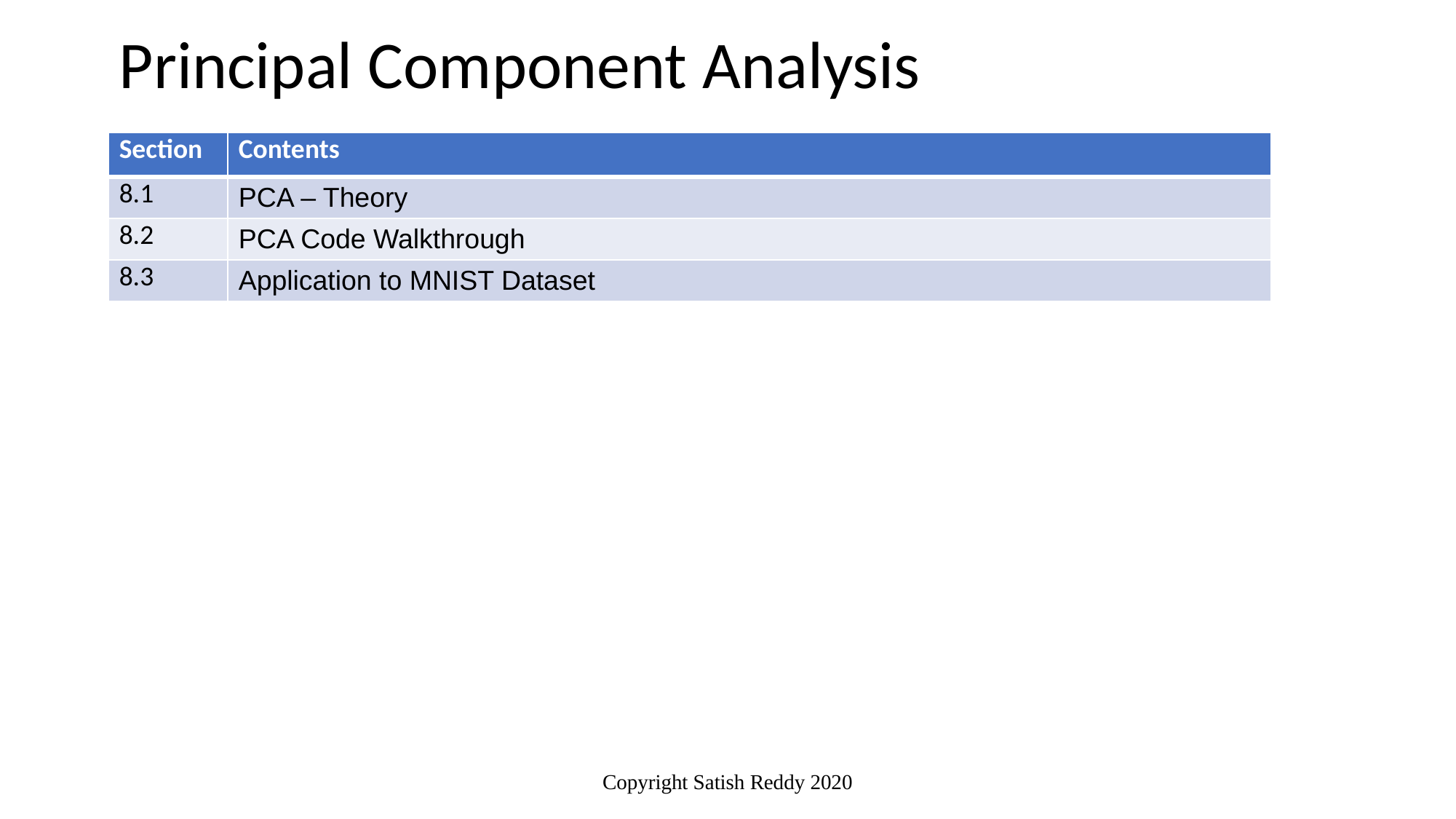

# Principal Component Analysis
| Section | Contents |
| --- | --- |
| 8.1 | PCA – Theory |
| 8.2 | PCA Code Walkthrough |
| 8.3 | Application to MNIST Dataset |
Copyright Satish Reddy 2020